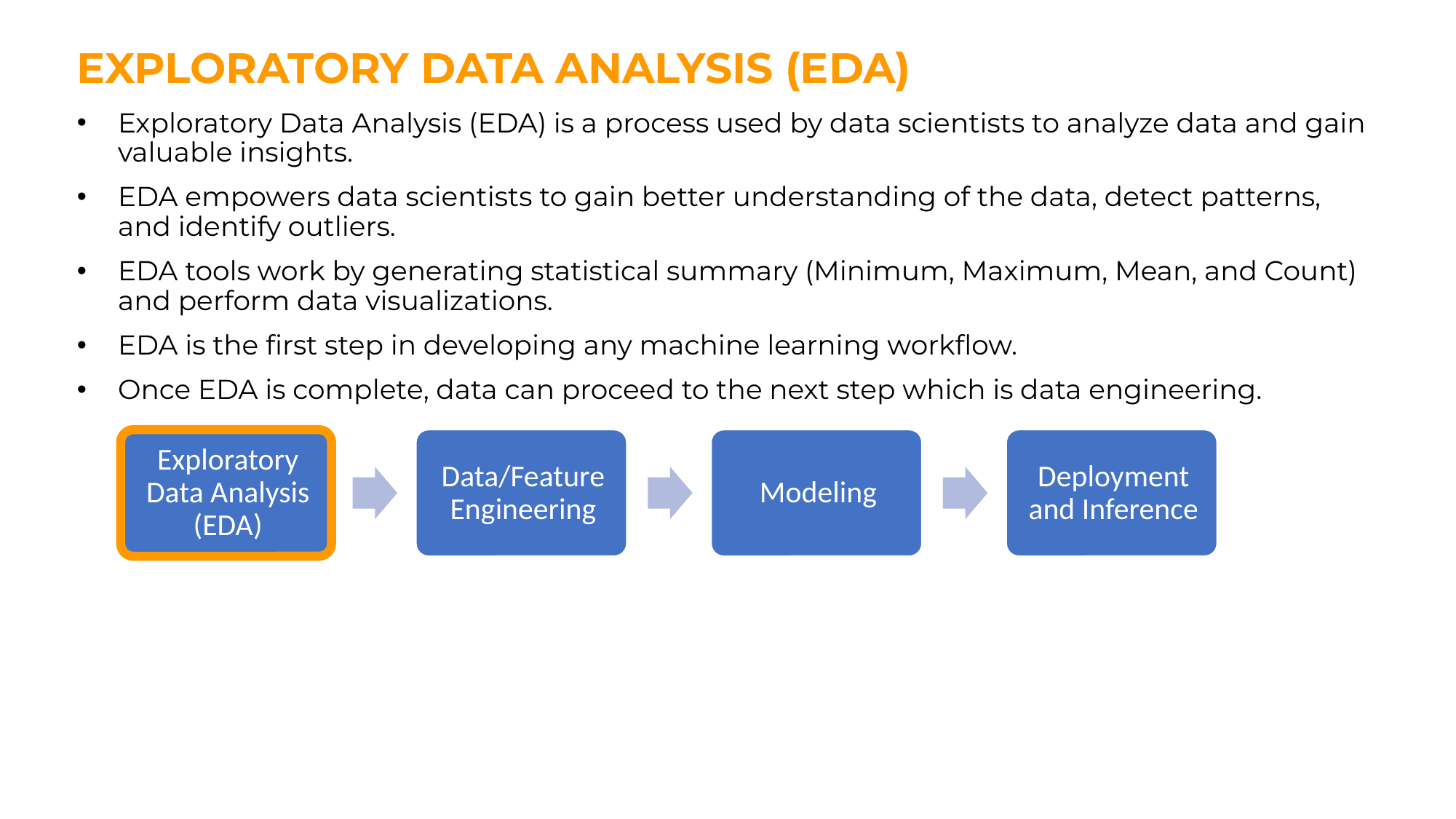

EXPLORATORY DATA ANALYSIS (EDA)

Exploratory Data Analysis (EDA) is a process used by data scientists to analyze data and gain valuable insights.
EDA empowers data scientists to gain better understanding of the data, detect patterns, and identify outliers.
EDA tools work by generating statistical summary (Minimum, Maximum, Mean, and Count) and perform data visualizations.
EDA is the first step in developing any machine learning workflow.
Once EDA is complete, data can proceed to the next step which is data engineering.

Exploratory Data Analysis (EDA)

Data/Feature Engineering

Modeling

Deployment and Inference